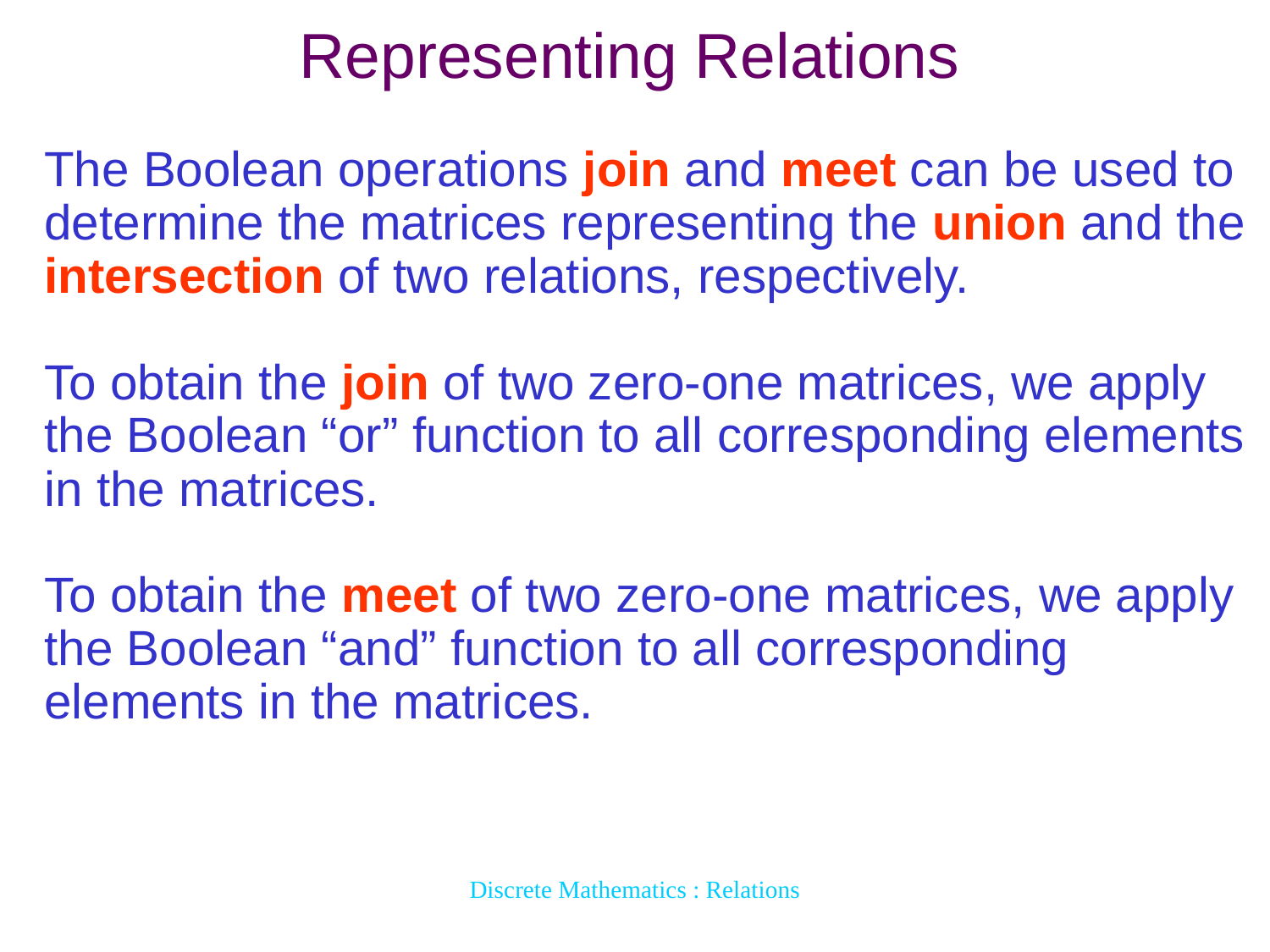

# Representing Relations
The Boolean operations join and meet can be used to determine the matrices representing the union and the intersection of two relations, respectively.

To obtain the join of two zero-one matrices, we apply the Boolean “or” function to all corresponding elements in the matrices.

To obtain the meet of two zero-one matrices, we apply the Boolean “and” function to all corresponding elements in the matrices.
Discrete Mathematics : Relations
34